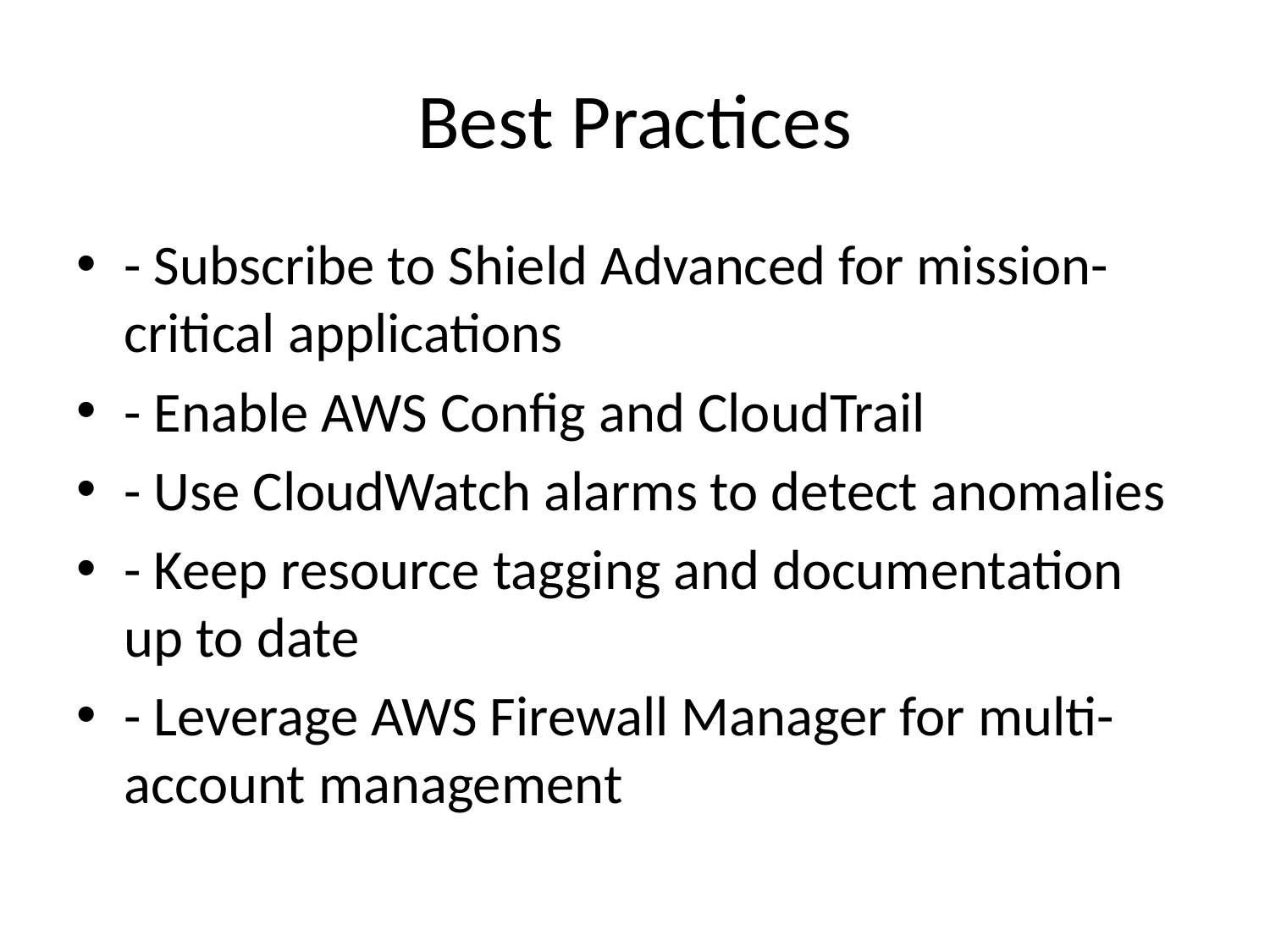

# Best Practices
- Subscribe to Shield Advanced for mission-critical applications
- Enable AWS Config and CloudTrail
- Use CloudWatch alarms to detect anomalies
- Keep resource tagging and documentation up to date
- Leverage AWS Firewall Manager for multi-account management